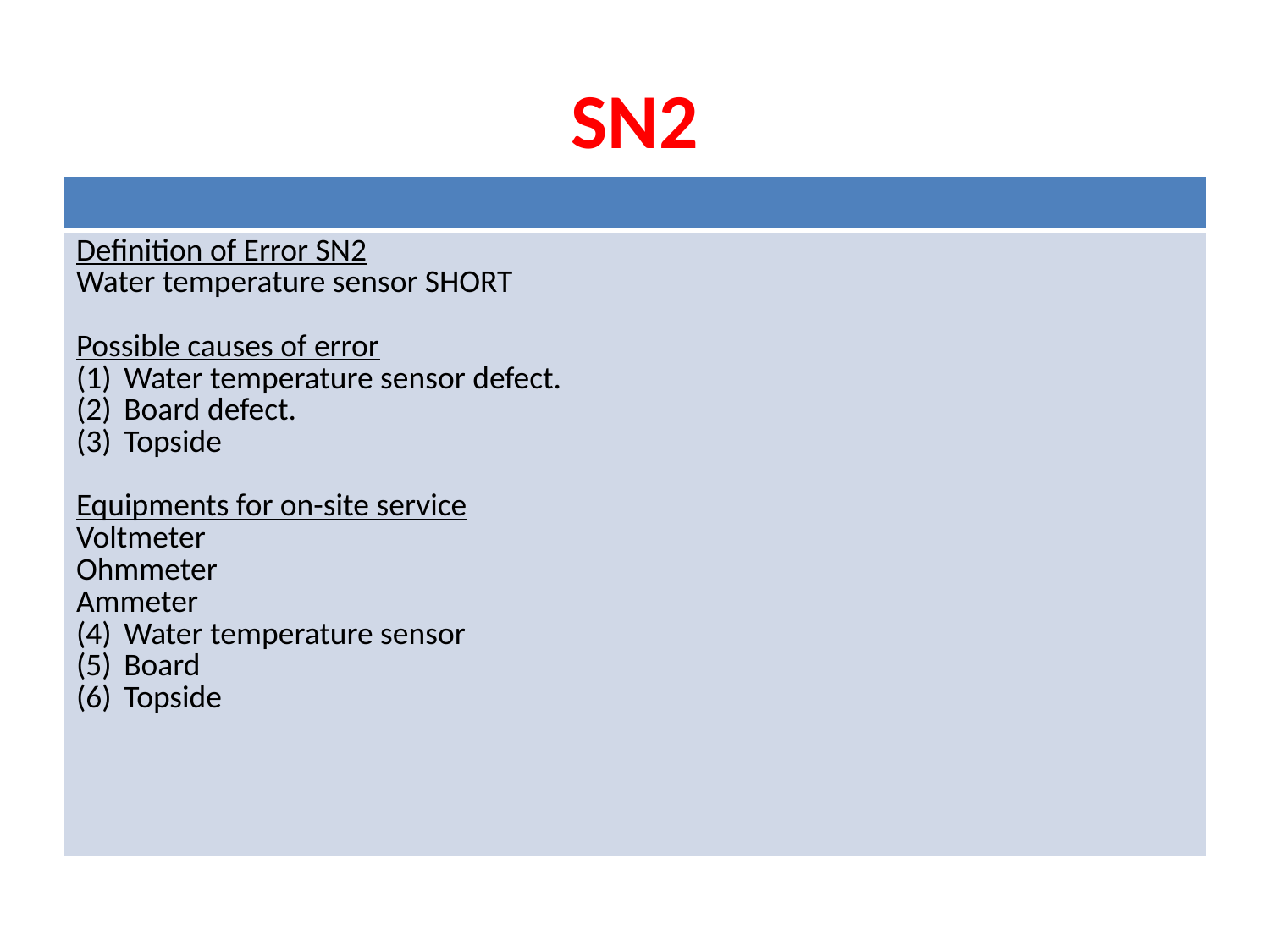

# SN2
|  |
| --- |
| Definition of Error SN2 Water temperature sensor SHORT Possible causes of error Water temperature sensor defect. Board defect. Topside Equipments for on-site service Voltmeter Ohmmeter Ammeter Water temperature sensor Board Topside |